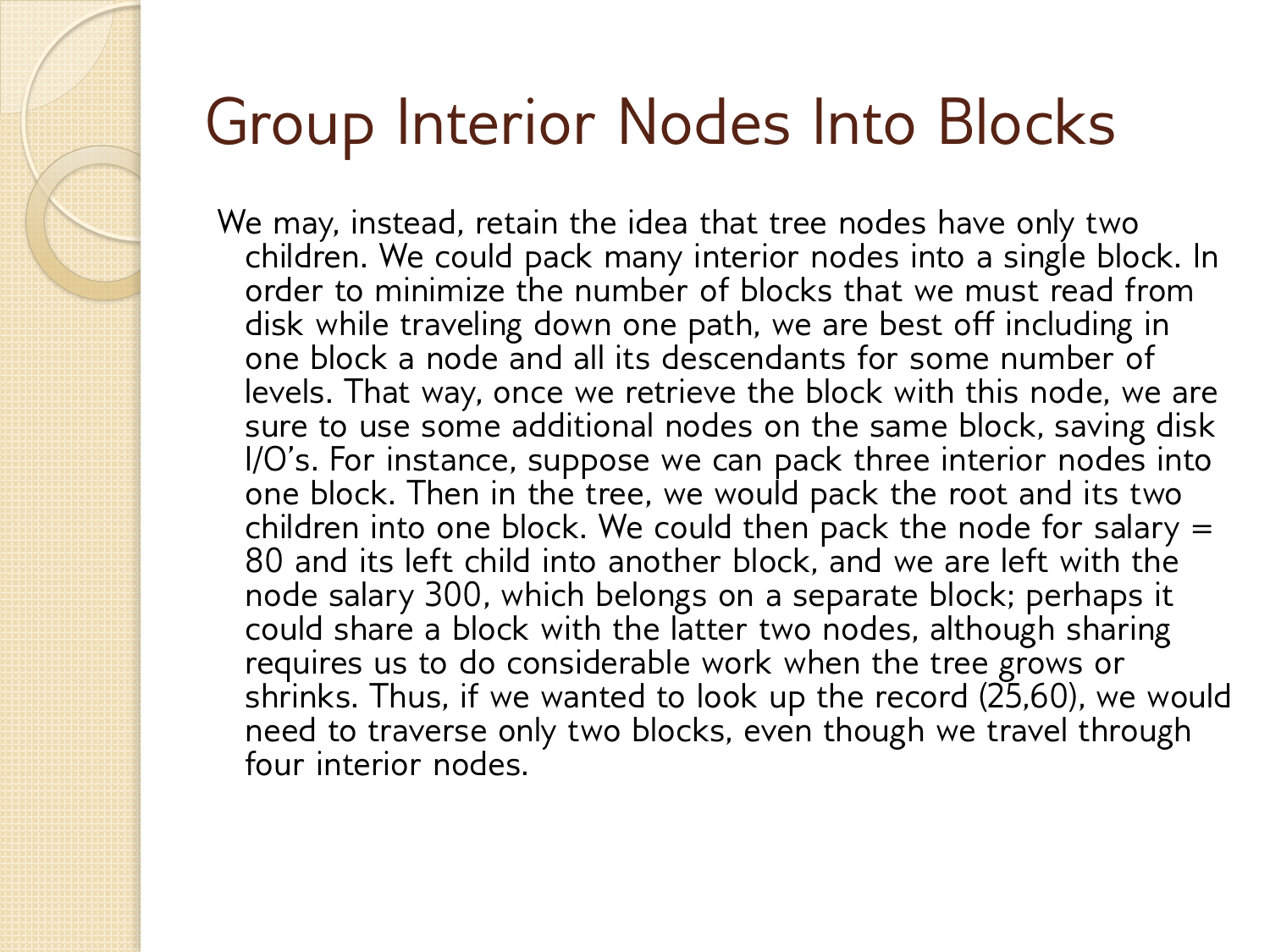

# Group Interior Nodes Into Blocks
We may, instead, retain the idea that tree nodes have only two children. We could pack many interior nodes into a single block. In order to minimize the number of blocks that we must read from disk while traveling down one path, we are best off including in one block a node and all its descendants for some number of levels. That way, once we retrieve the block with this node, we are sure to use some additional nodes on the same block, saving disk I/O’s. For instance, suppose we can pack three interior nodes into one block. Then in the tree, we would pack the root and its two children into one block. We could then pack the node for salary = 80 and its left child into another block, and we are left with the node salary 300, which belongs on a separate block; perhaps it could share a block with the latter two nodes, although sharing requires us to do considerable work when the tree grows or shrinks. Thus, if we wanted to look up the record (25,60), we would need to traverse only two blocks, even though we travel through four interior nodes.